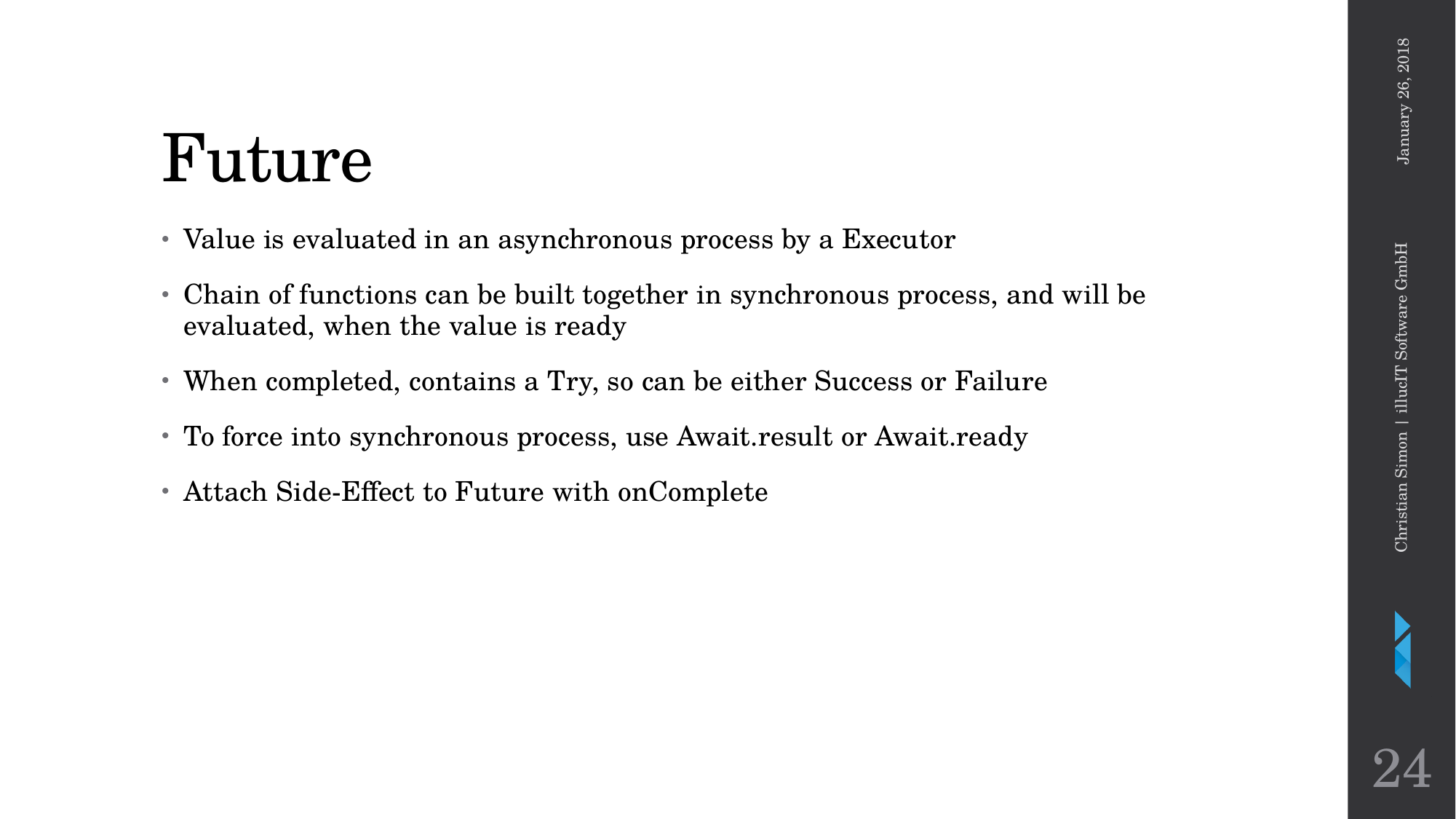

# Future
January 26, 2018
Value is evaluated in an asynchronous process by a Executor
Chain of functions can be built together in synchronous process, and will be evaluated, when the value is ready
When completed, contains a Try, so can be either Success or Failure
To force into synchronous process, use Await.result or Await.ready
Attach Side-Effect to Future with onComplete

Christian Simon | illucIT Software GmbH
24